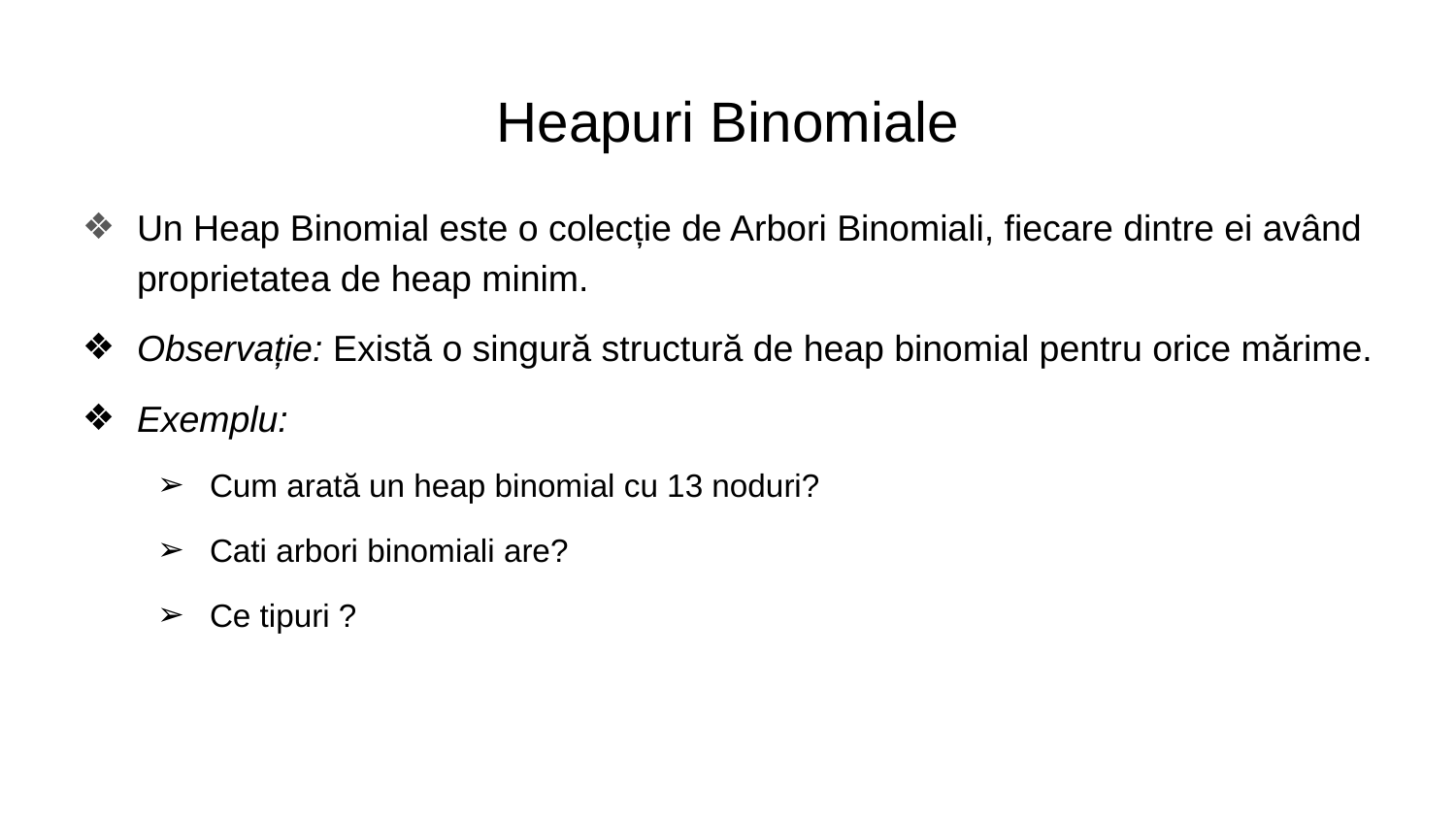

# Heapuri Binomiale
Un Heap Binomial este o colecție de Arbori Binomiali, fiecare dintre ei având proprietatea de heap minim.
Observație: Există o singură structură de heap binomial pentru orice mărime.
Exemplu:
Cum arată un heap binomial cu 13 noduri?
Cati arbori binomiali are?
Ce tipuri ?